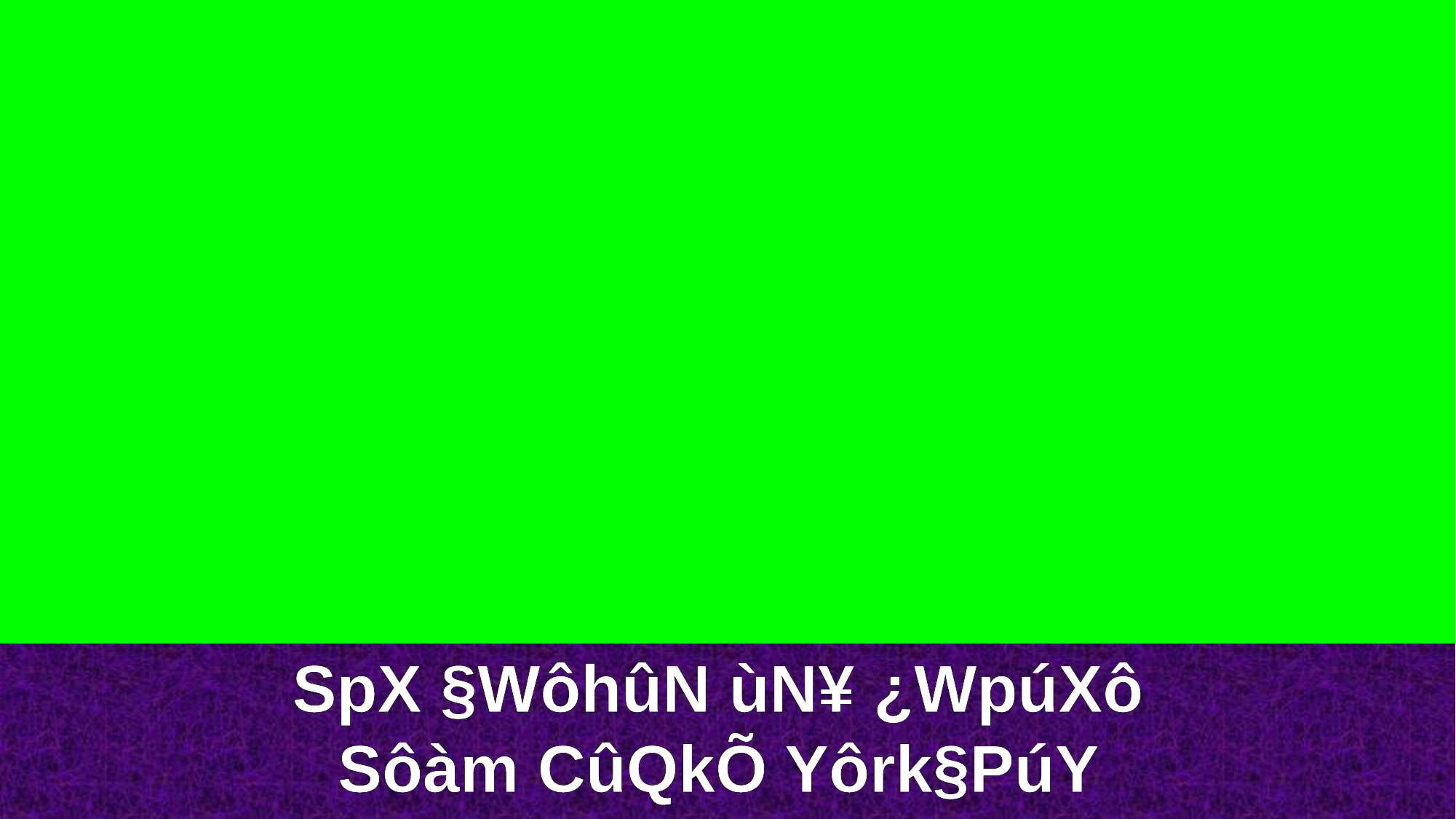

SpX §WôhûN ùN¥ ¿WpúXô
Sôàm CûQkÕ Yôrk§PúY